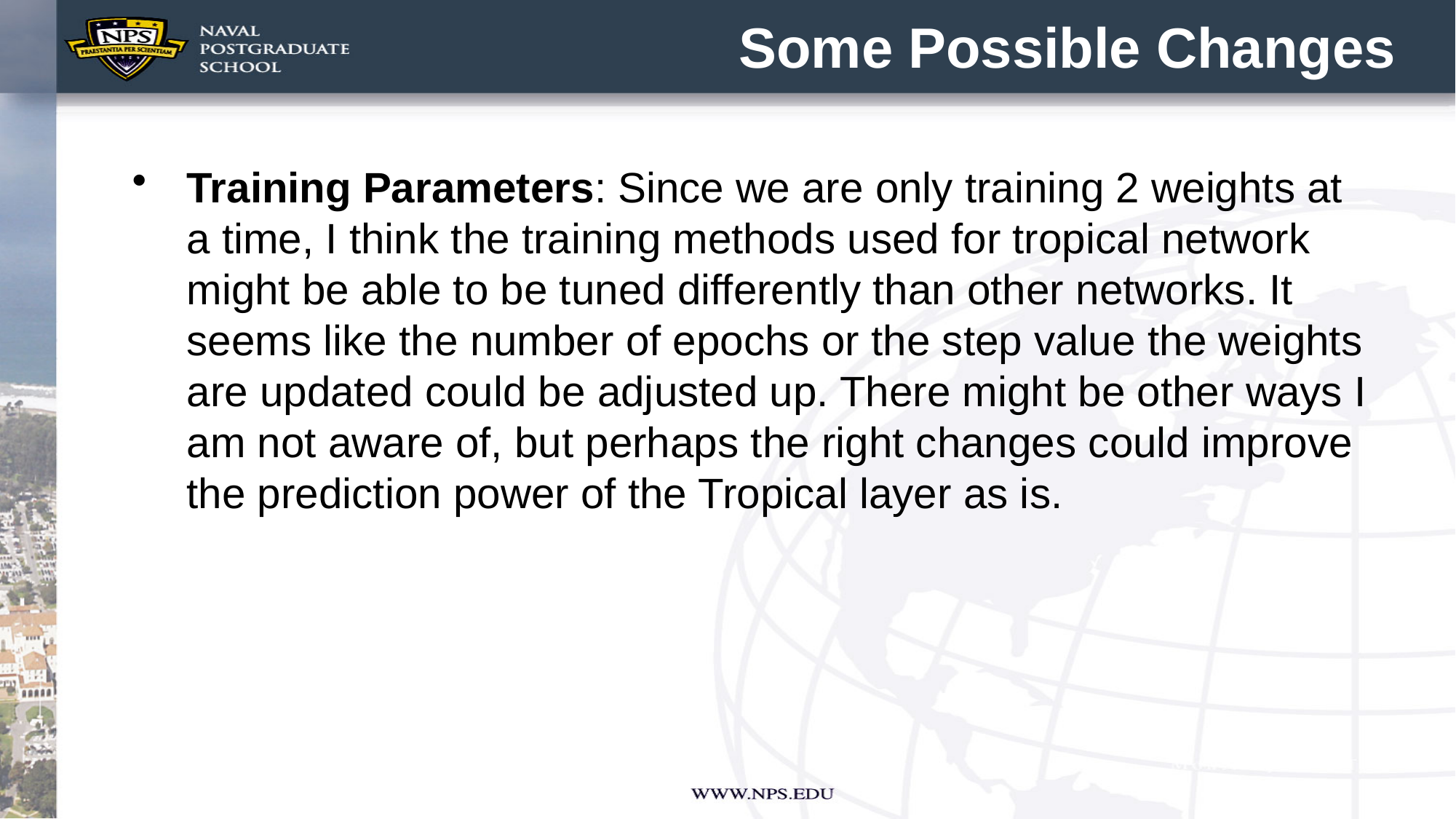

# Some Possible Changes
Training Parameters: Since we are only training 2 weights at a time, I think the training methods used for tropical network might be able to be tuned differently than other networks. It seems like the number of epochs or the step value the weights are updated could be adjusted up. There might be other ways I am not aware of, but perhaps the right changes could improve the prediction power of the Tropical layer as is.